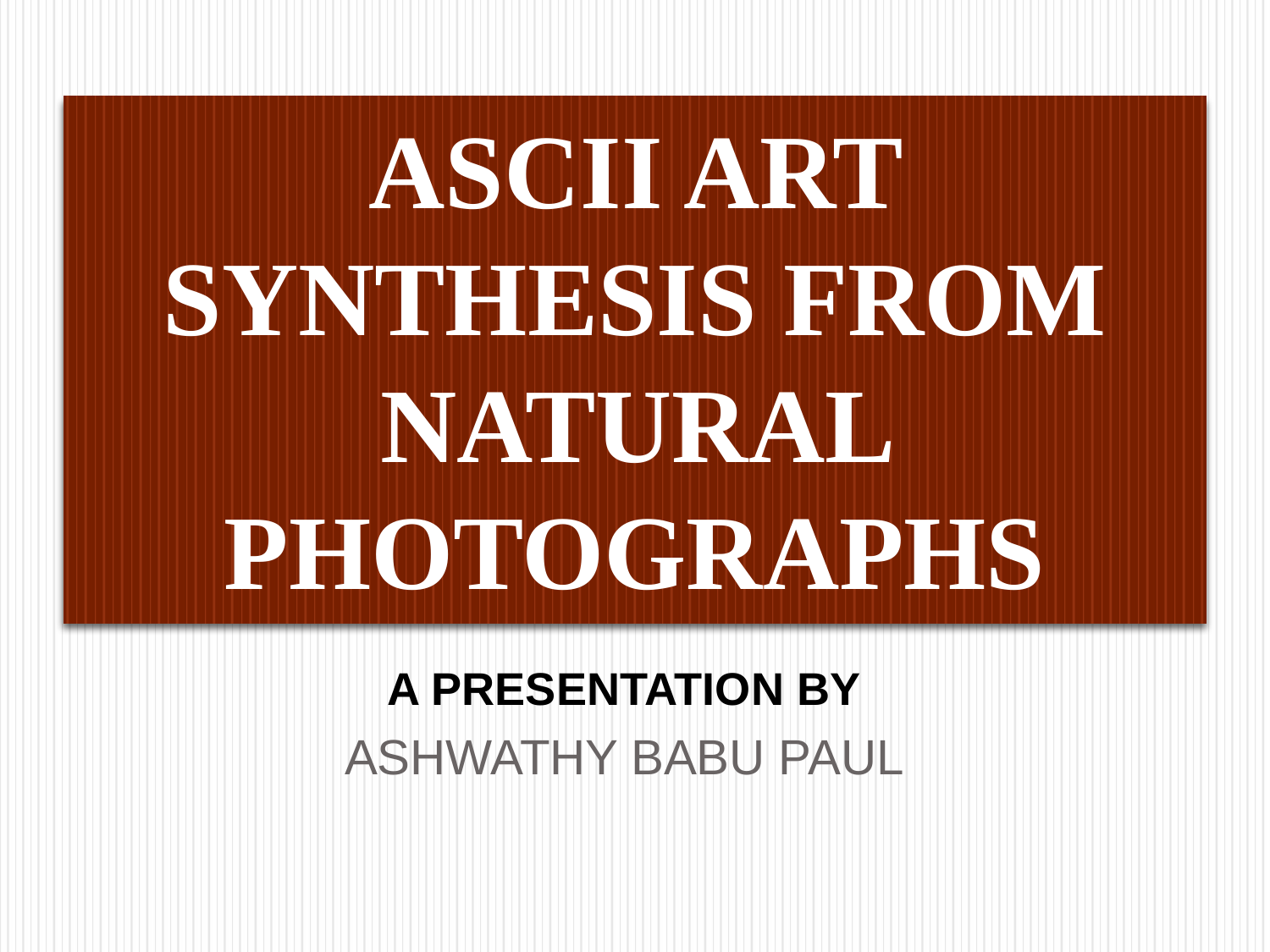

# ASCII ART SYNTHESIS FROM NATURAL PHOTOGRAPHS
A PRESENTATION BY
ASHWATHY BABU PAUL